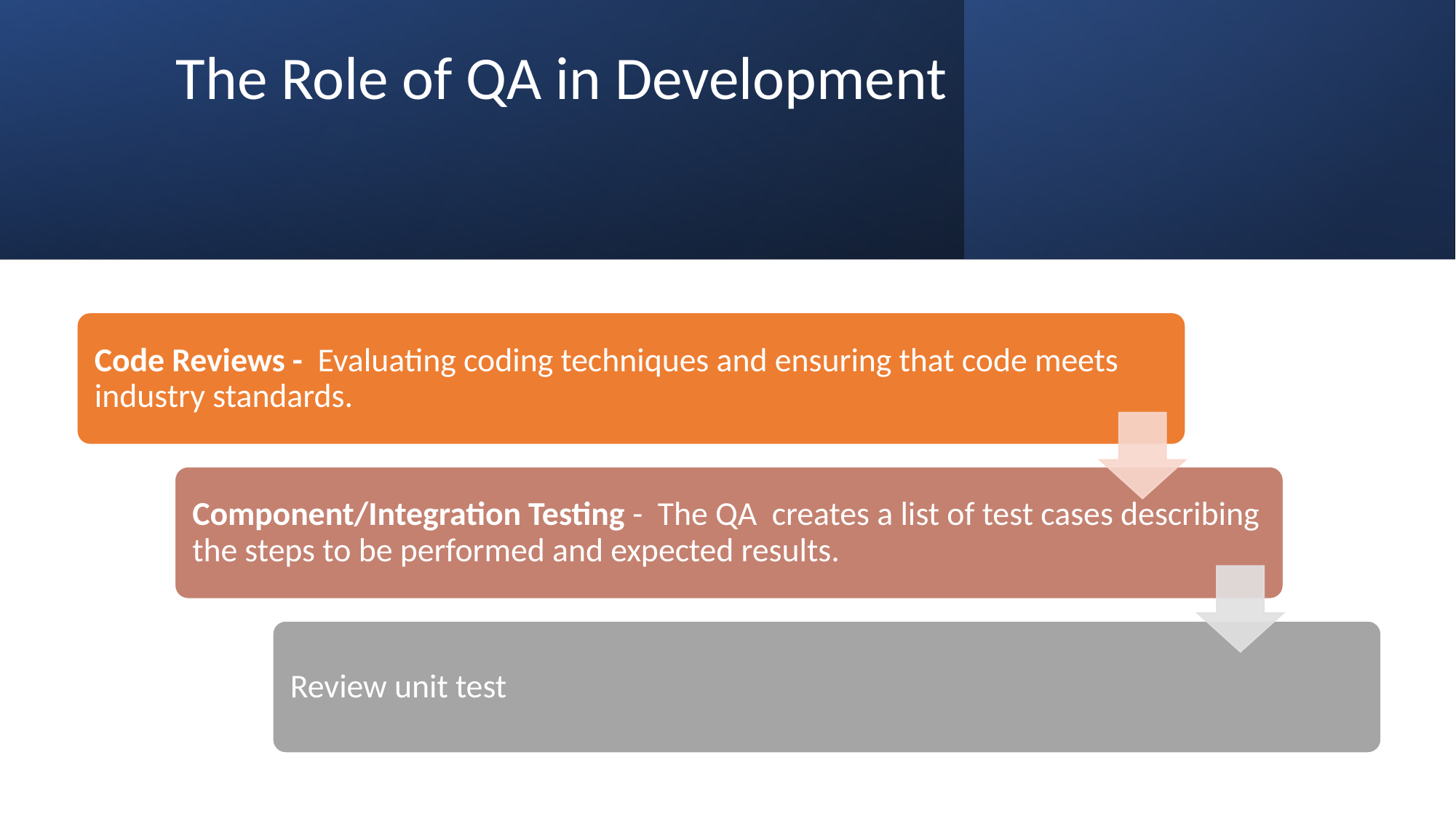

# The Role of QA in Development

Code Reviews -  Evaluating coding techniques and ensuring that code meets industry standards.
Component/Integration Testing -  The QA  creates a list of test cases describing the steps to be performed and expected results.
Review unit test